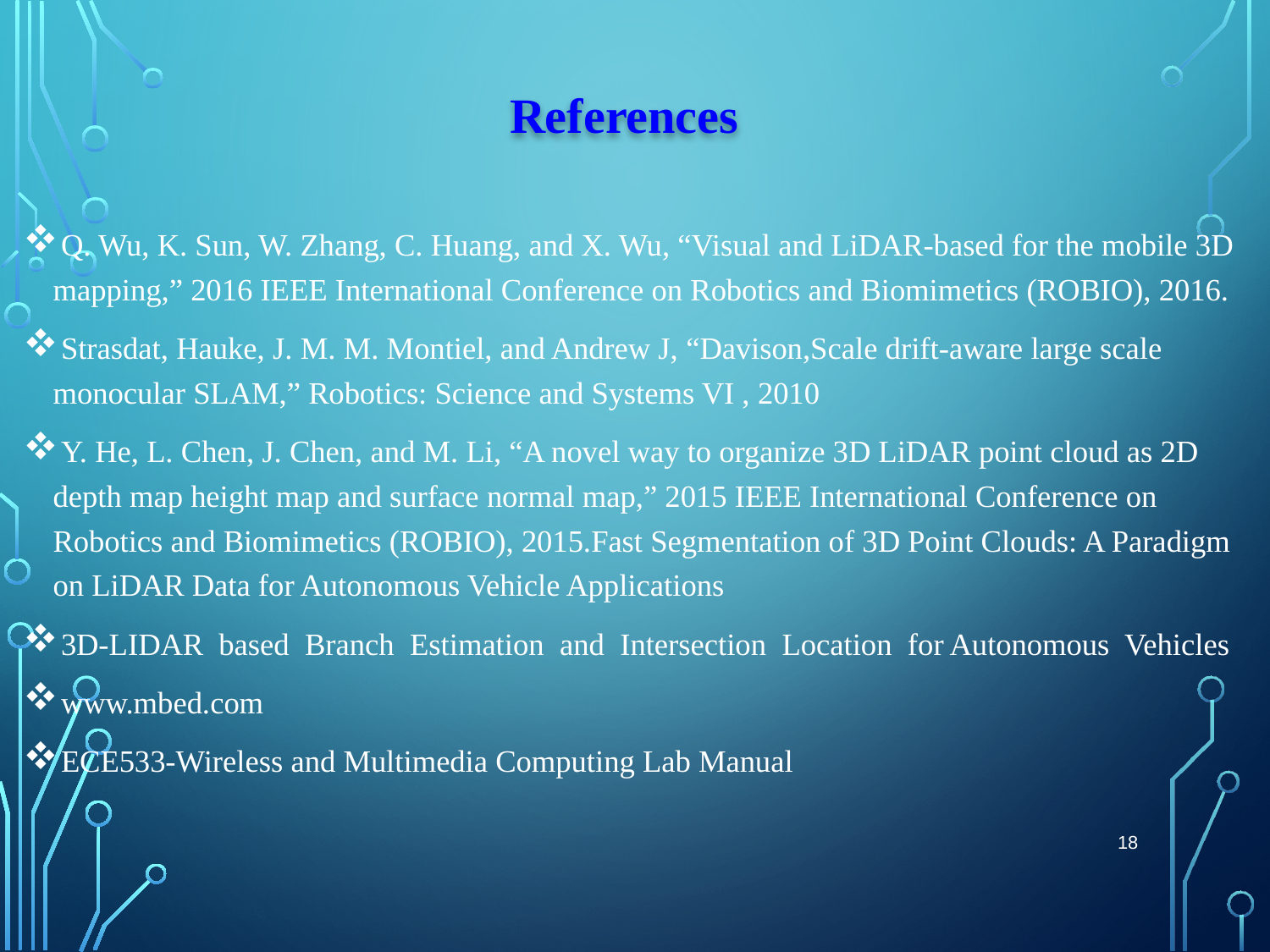

# References
 Q. Wu, K. Sun, W. Zhang, C. Huang, and X. Wu, “Visual and LiDAR-based for the mobile 3D mapping,” 2016 IEEE International Conference on Robotics and Biomimetics (ROBIO), 2016.
 Strasdat, Hauke, J. M. M. Montiel, and Andrew J, “Davison,Scale drift-aware large scale monocular SLAM,” Robotics: Science and Systems VI , 2010
 Y. He, L. Chen, J. Chen, and M. Li, “A novel way to organize 3D LiDAR point cloud as 2D depth map height map and surface normal map,” 2015 IEEE International Conference on Robotics and Biomimetics (ROBIO), 2015.Fast Segmentation of 3D Point Clouds: A Paradigm on LiDAR Data for Autonomous Vehicle Applications
 3D-LIDAR  based  Branch  Estimation  and  Intersection  Location  for Autonomous  Vehicles
 www.mbed.com
 ECE533-Wireless and Multimedia Computing Lab Manual

18